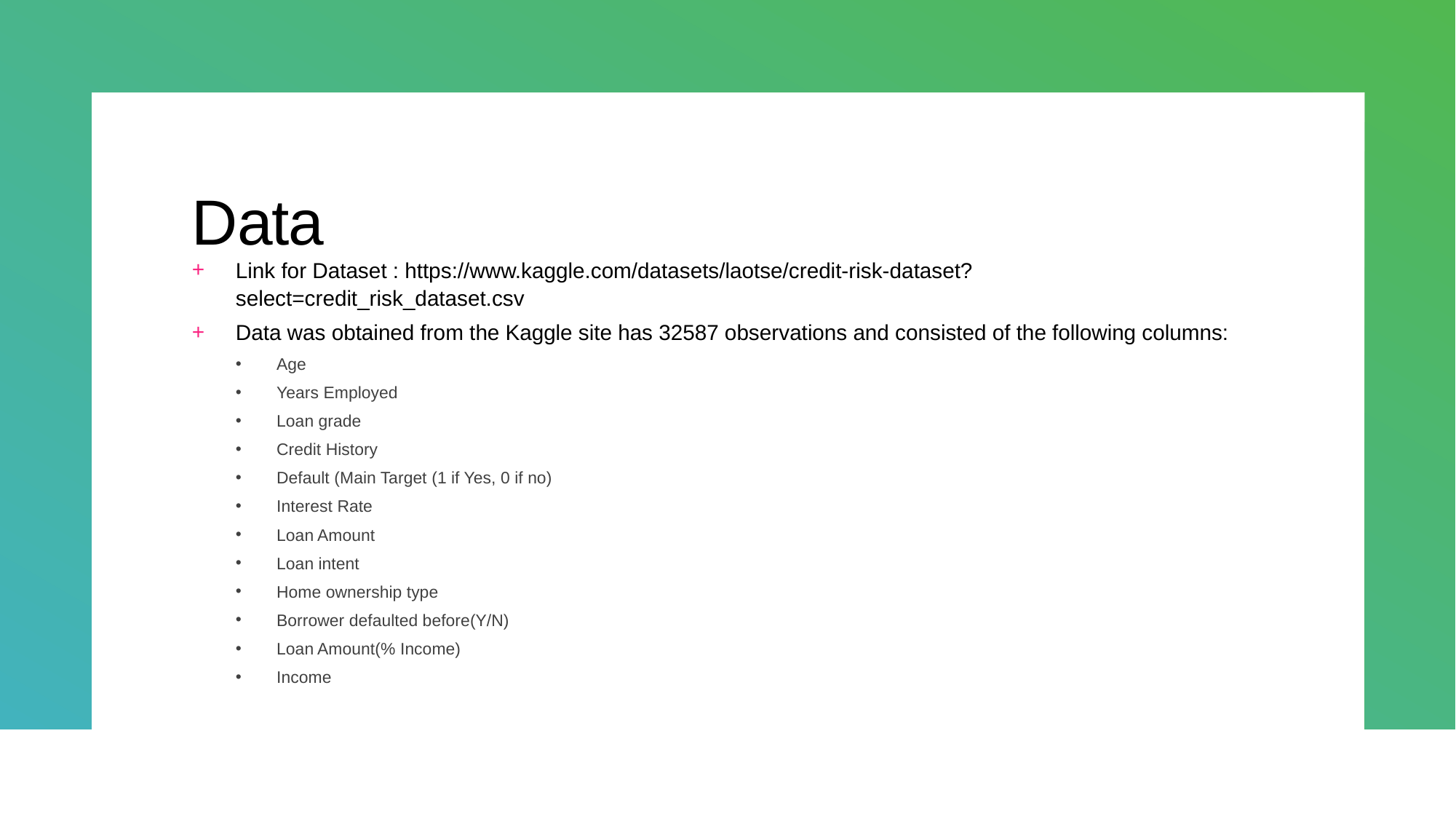

# Data
Link for Dataset : https://www.kaggle.com/datasets/laotse/credit-risk-dataset?select=credit_risk_dataset.csv
Data was obtained from the Kaggle site has 32587 observations and consisted of the following columns:
Age
Years Employed
Loan grade
Credit History
Default (Main Target (1 if Yes, 0 if no)
Interest Rate
Loan Amount
Loan intent
Home ownership type
Borrower defaulted before(Y/N)
Loan Amount(% Income)
Income